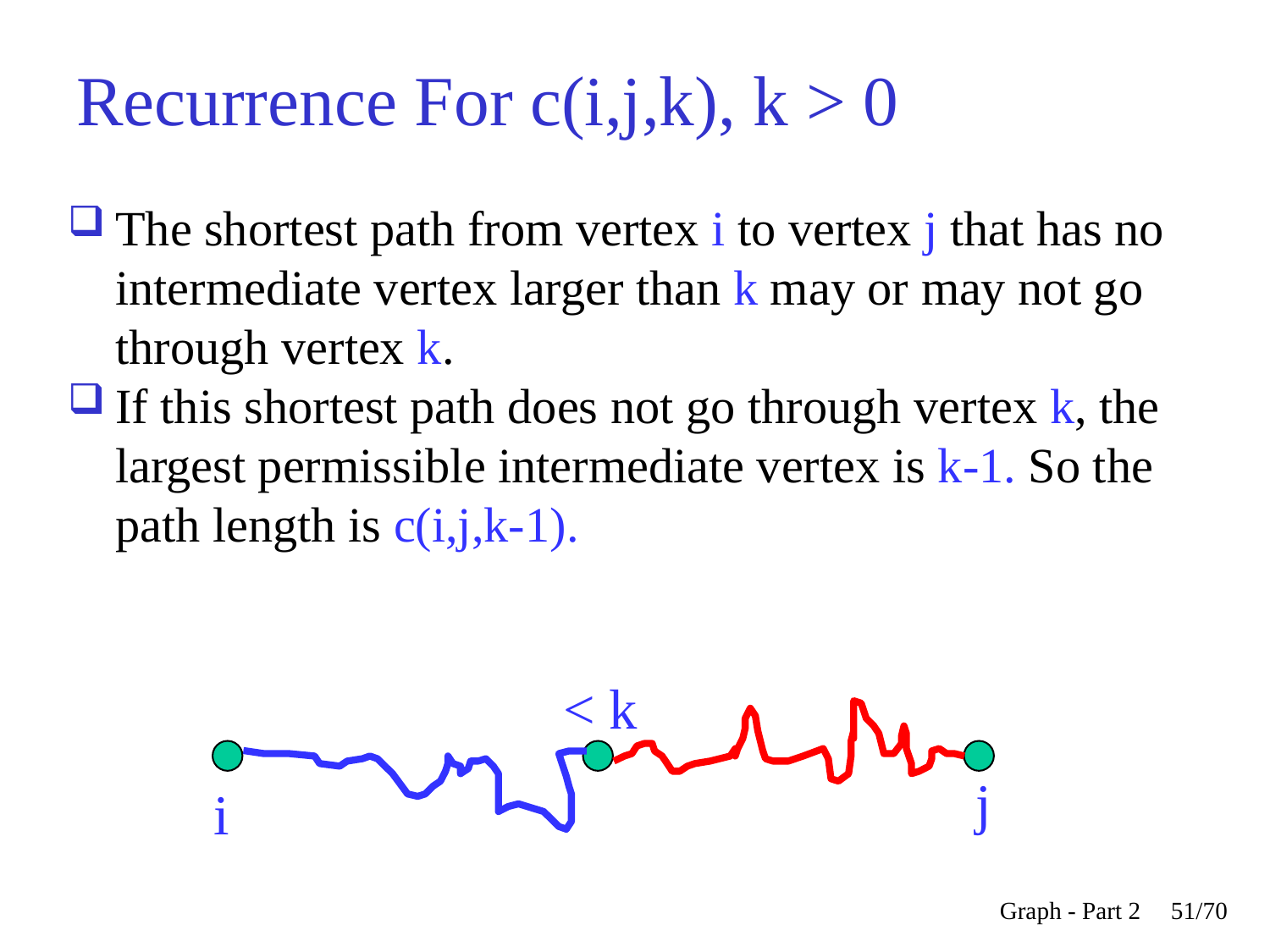

Recurrence For c(i,j,k), k > 0
The shortest path from vertex i to vertex j that has no intermediate vertex larger than k may or may not go through vertex k.
If this shortest path does not go through vertex k, the largest permissible intermediate vertex is k-1. So the path length is c(i,j,k-1).
< k

j
i
Graph - Part 2
51/70